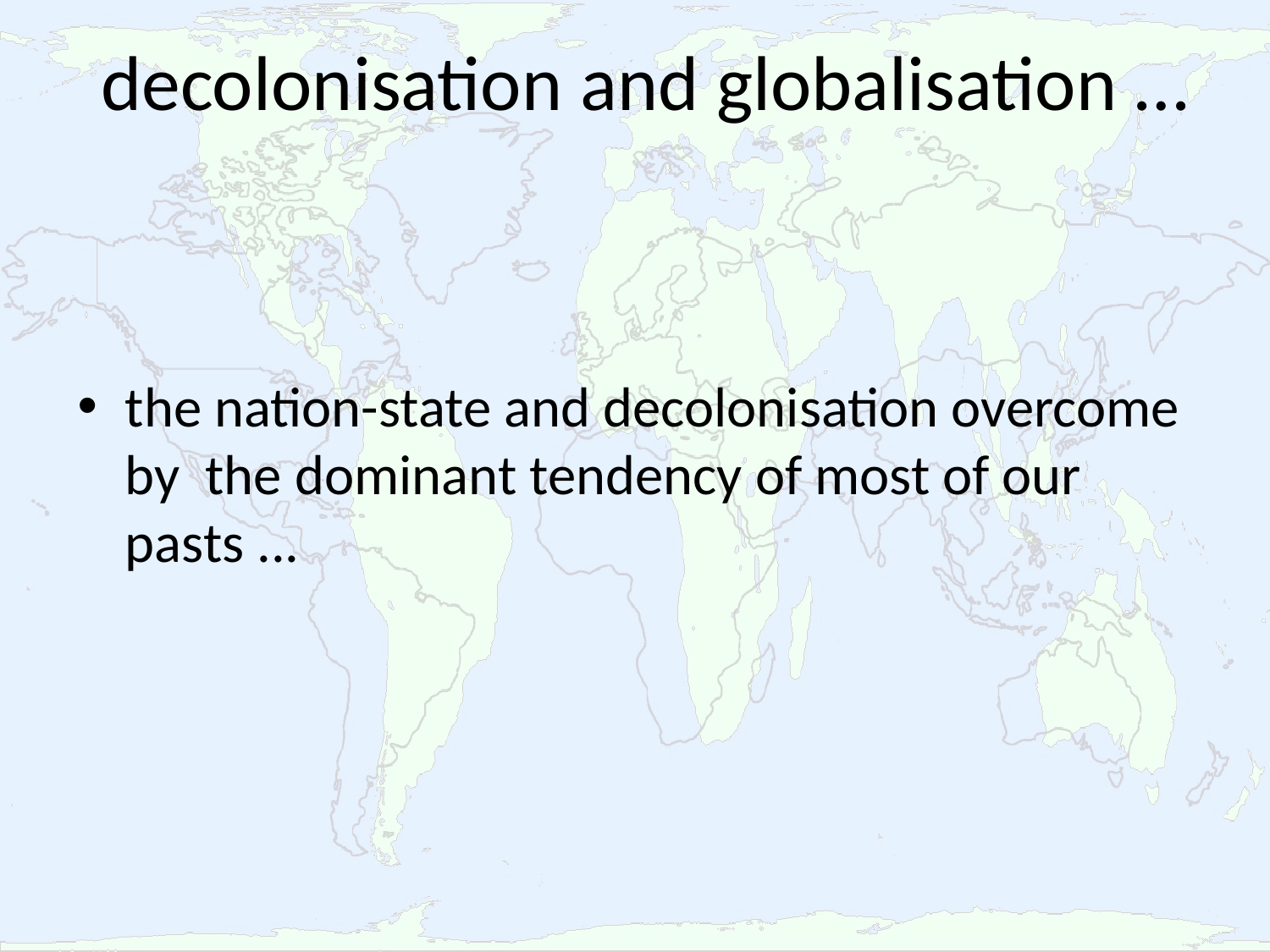

# decolonisation and globalisation …

the nation-state and decolonisation overcome by  the dominant tendency of most of our pasts ...